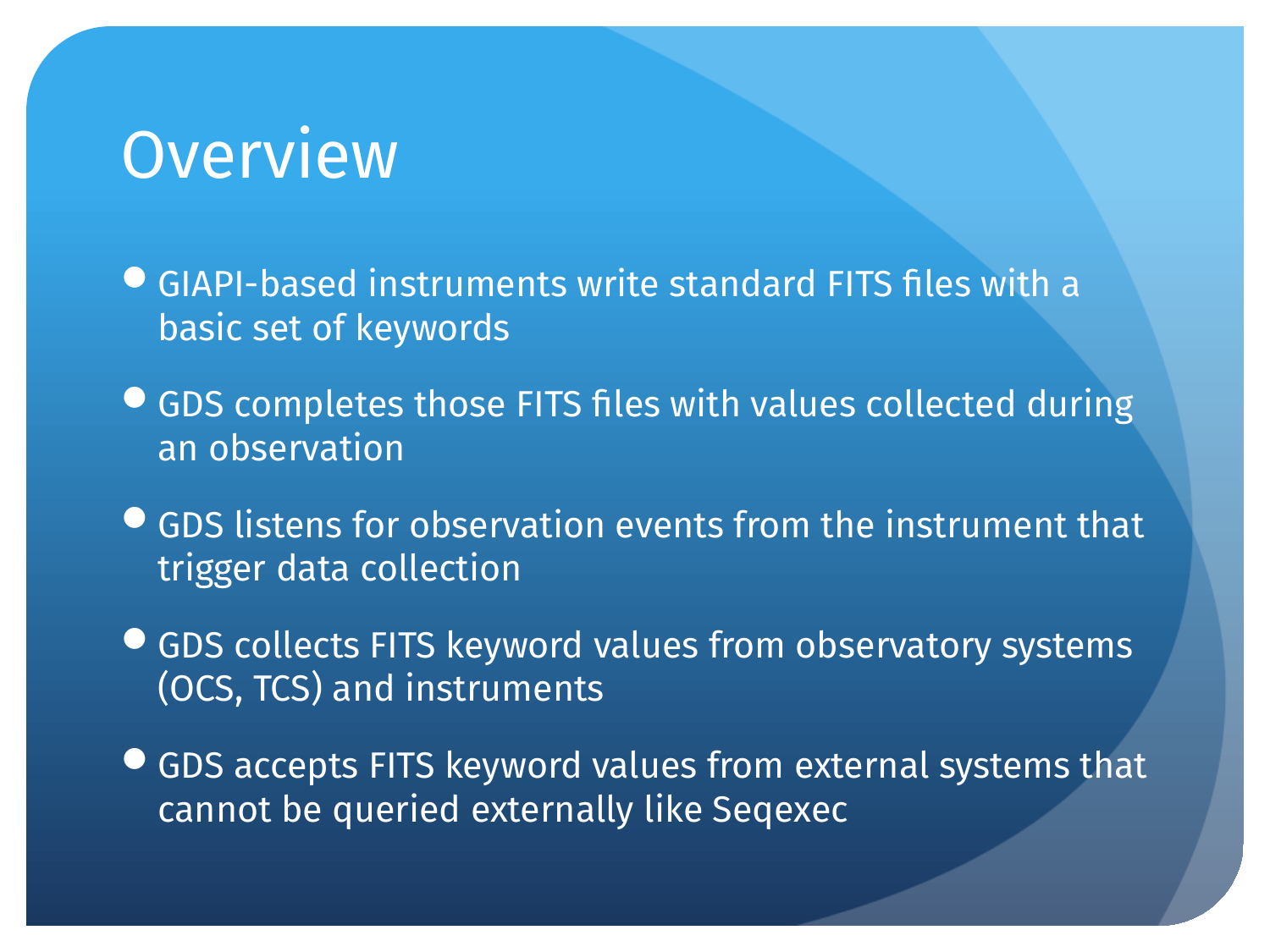

# Overview
GIAPI-based instruments write standard FITS files with a basic set of keywords
GDS completes those FITS files with values collected during an observation
GDS listens for observation events from the instrument that trigger data collection
GDS collects FITS keyword values from observatory systems (OCS, TCS) and instruments
GDS accepts FITS keyword values from external systems that cannot be queried externally like Seqexec